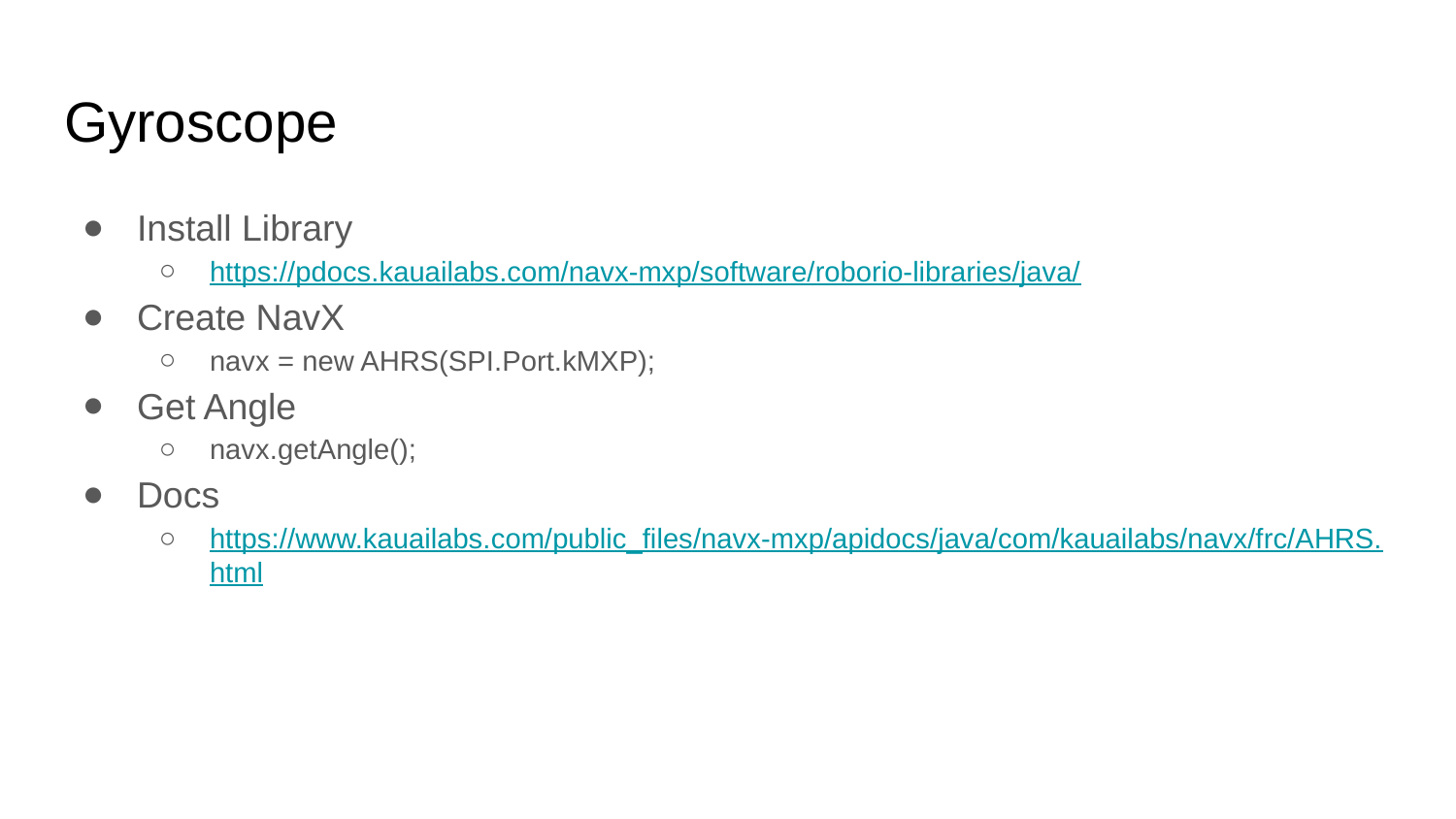

# Gyroscope
Install Library
https://pdocs.kauailabs.com/navx-mxp/software/roborio-libraries/java/
Create NavX
navx = new AHRS(SPI.Port.kMXP);
Get Angle
navx.getAngle();
Docs
https://www.kauailabs.com/public_files/navx-mxp/apidocs/java/com/kauailabs/navx/frc/AHRS.html